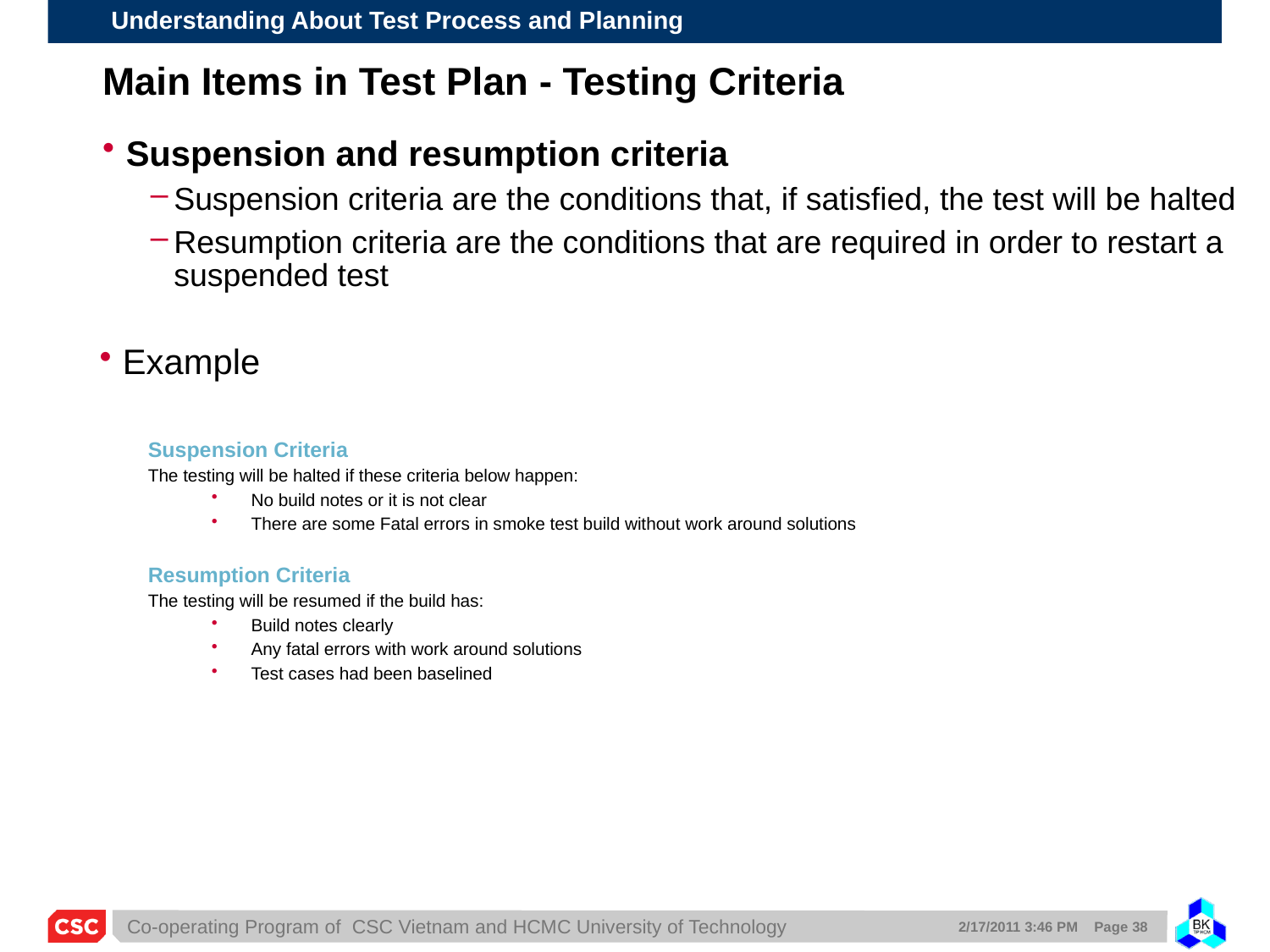

Main Items in Test Plan - Testing Criteria
Suspension and resumption criteria
Suspension criteria are the conditions that, if satisfied, the test will be halted
Resumption criteria are the conditions that are required in order to restart a suspended test
Example
Suspension Criteria
The testing will be halted if these criteria below happen:
No build notes or it is not clear
There are some Fatal errors in smoke test build without work around solutions

Resumption Criteria
The testing will be resumed if the build has:
Build notes clearly
Any fatal errors with work around solutions
Test cases had been baselined